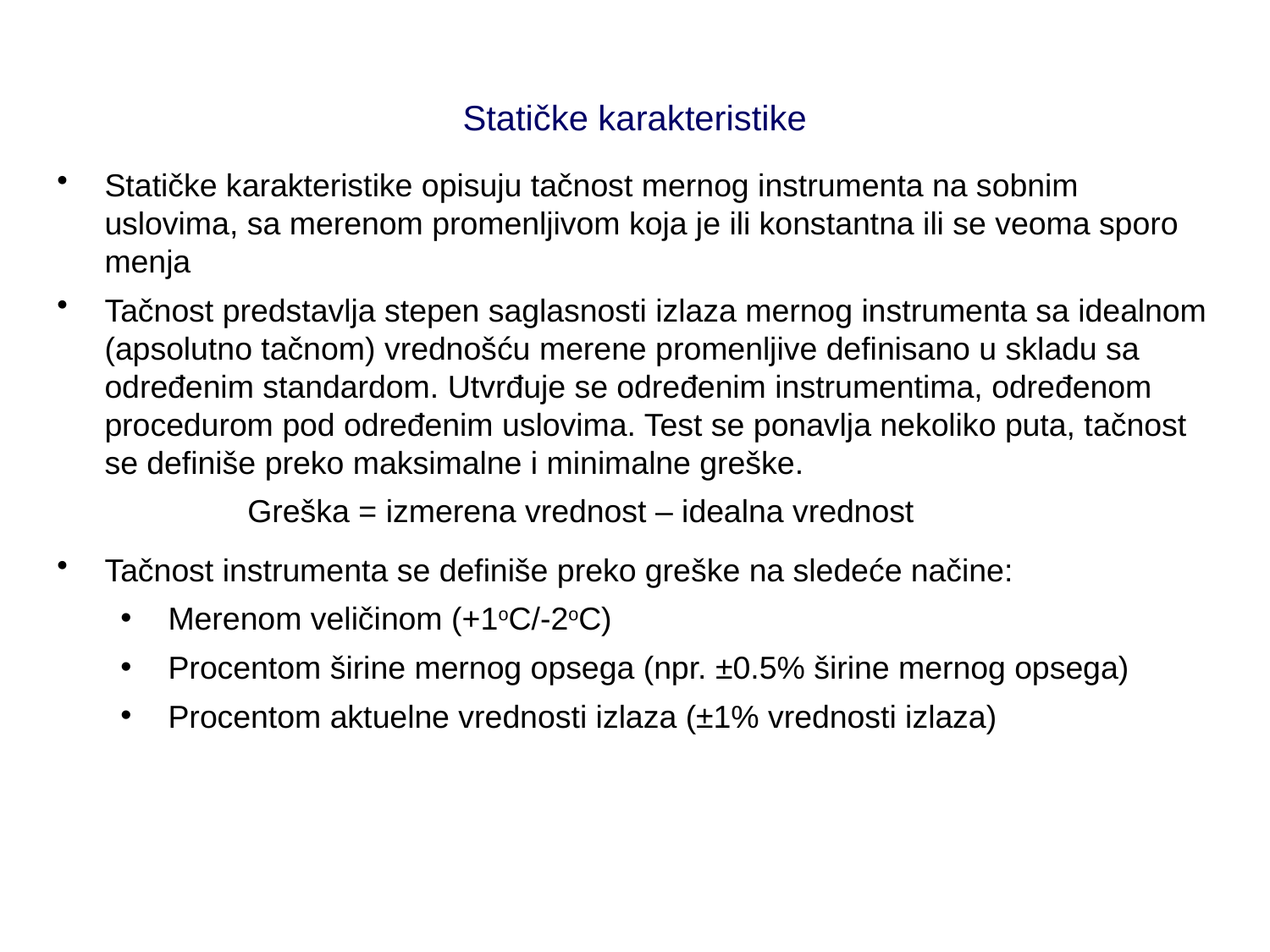

# Statičke karakteristike
Statičke karakteristike opisuju tačnost mernog instrumenta na sobnim uslovima, sa merenom promenljivom koja je ili konstantna ili se veoma sporo menja
Tačnost predstavlja stepen saglasnosti izlaza mernog instrumenta sa idealnom (apsolutno tačnom) vrednošću merene promenljive definisano u skladu sa određenim standardom. Utvrđuje se određenim instrumentima, određenom procedurom pod određenim uslovima. Test se ponavlja nekoliko puta, tačnost se definiše preko maksimalne i minimalne greške.
Greška = izmerena vrednost – idealna vrednost
Tačnost instrumenta se definiše preko greške na sledeće načine:
Merenom veličinom (+1oC/-2oC)
Procentom širine mernog opsega (npr. ±0.5% širine mernog opsega)
Procentom aktuelne vrednosti izlaza (±1% vrednosti izlaza)